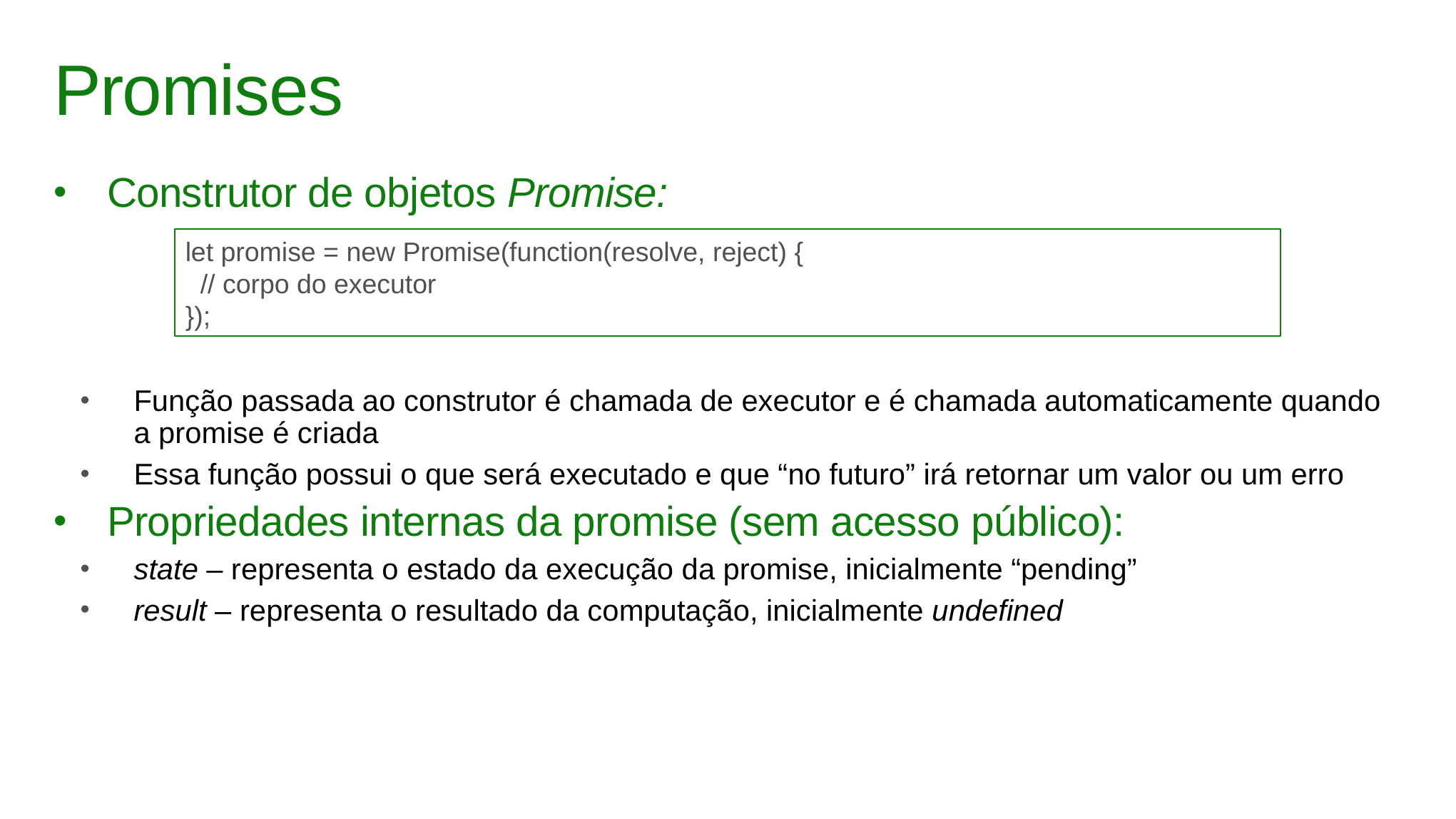

# Promises
Construtor de objetos Promise:

Função passada ao construtor é chamada de executor e é chamada automaticamente quando a promise é criada
Essa função possui o que será executado e que “no futuro” irá retornar um valor ou um erro
Propriedades internas da promise (sem acesso público):
state – representa o estado da execução da promise, inicialmente “pending”
result – representa o resultado da computação, inicialmente undefined
let promise = new Promise(function(resolve, reject) {
  // corpo do executor
});